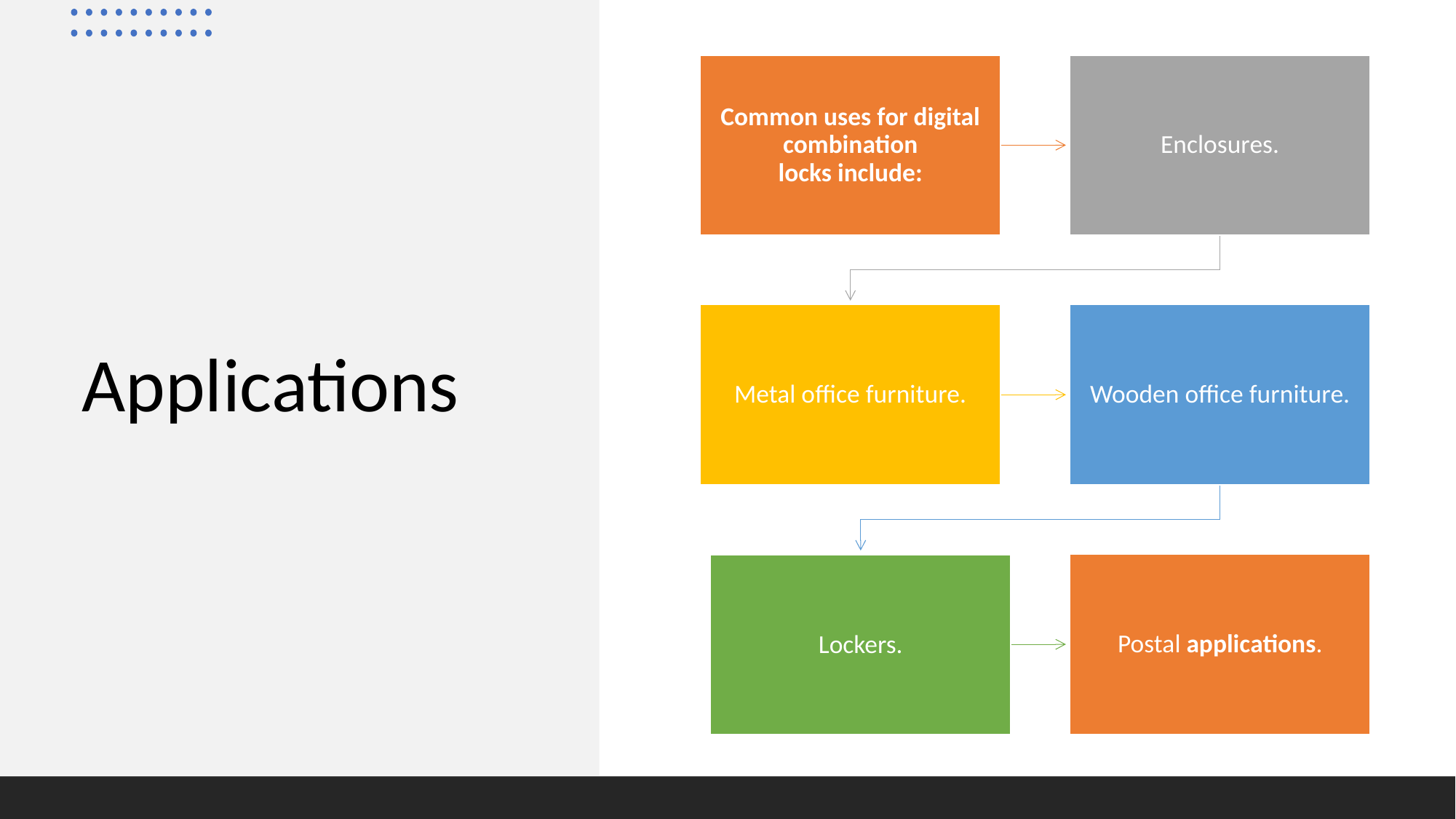

Common uses for digital combination locks include:

Enclosures.

Metal office furniture.

Wooden office furniture.

Lockers.
Postal applications.
# Applications